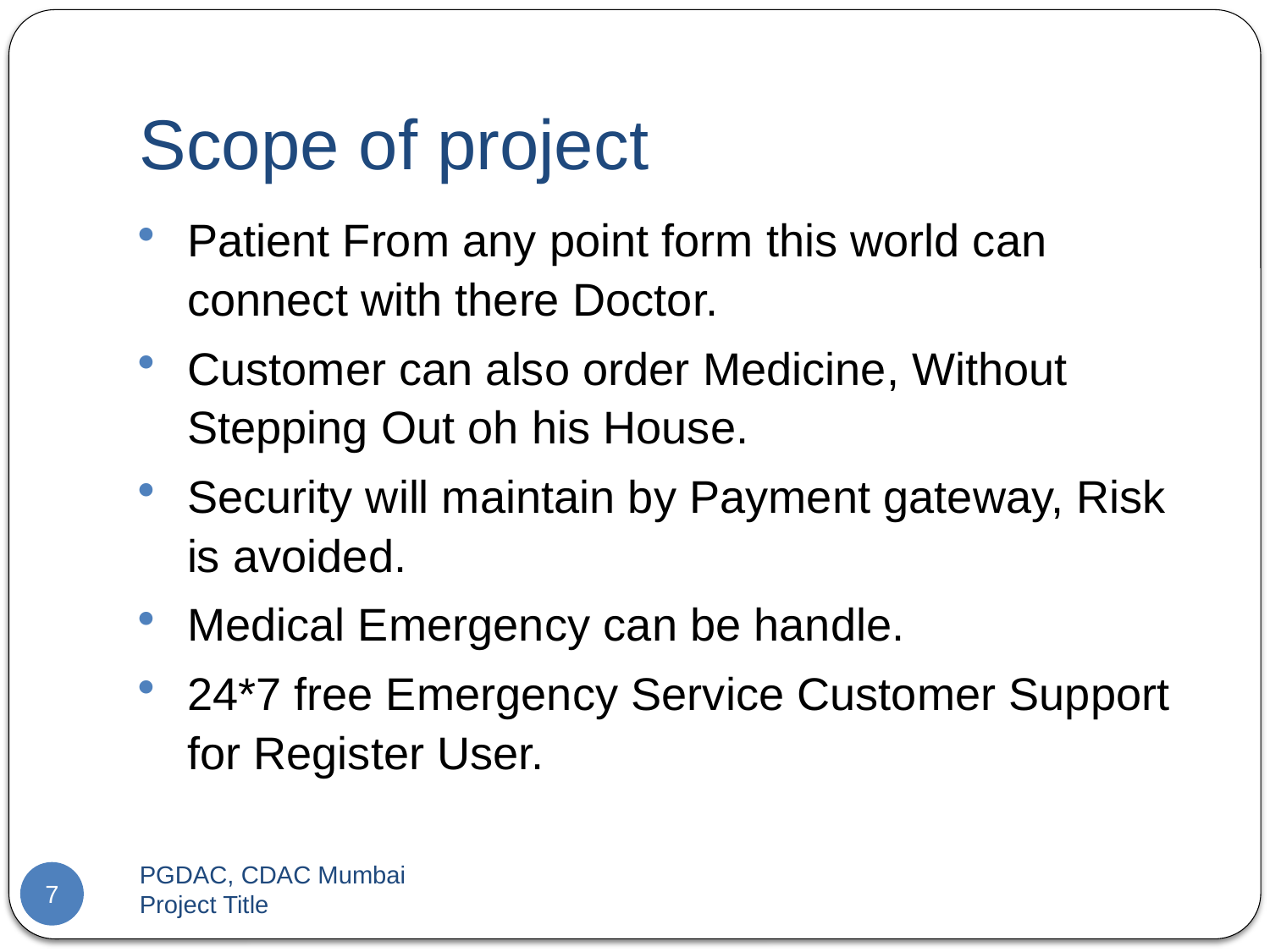

# Scope of project
Patient From any point form this world can connect with there Doctor.
Customer can also order Medicine, Without Stepping Out oh his House.
Security will maintain by Payment gateway, Risk is avoided.
Medical Emergency can be handle.
24*7 free Emergency Service Customer Support for Register User.

PGDAC, CDAC Mumbai 		Project Title
7